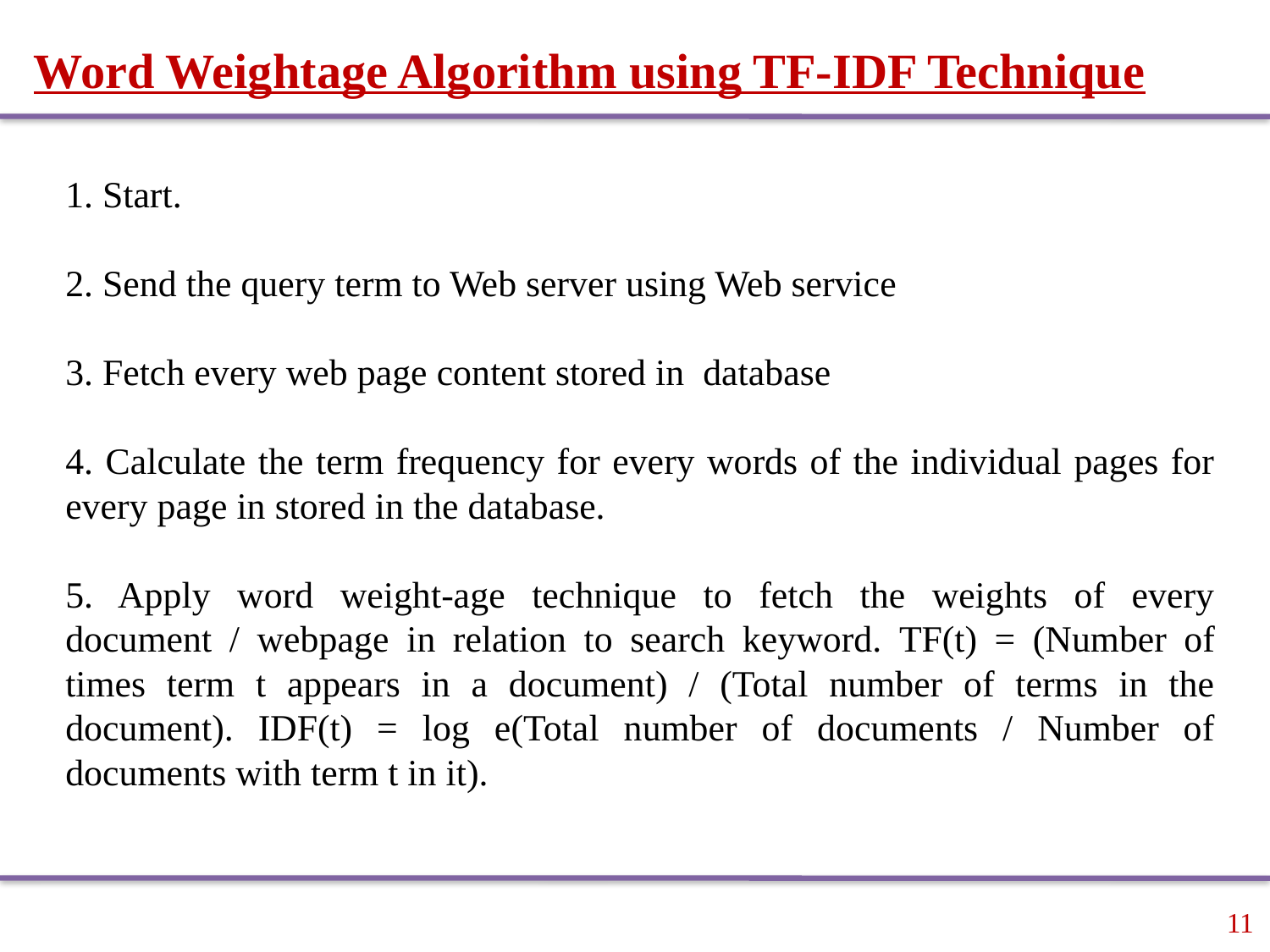

# Word Weightage Algorithm using TF-IDF Technique

1. Start.

2. Send the query term to Web server using Web service

3. Fetch every web page content stored in  database

4. Calculate the term frequency for every words of the individual pages for every page in stored in the database.

5. Apply word weight-age technique to fetch the weights of every document / webpage in relation to search keyword. TF(t) = (Number of times term t appears in a document) / (Total number of terms in the document). IDF(t) = log e(Total number of documents / Number of documents with term t in it).

                               11